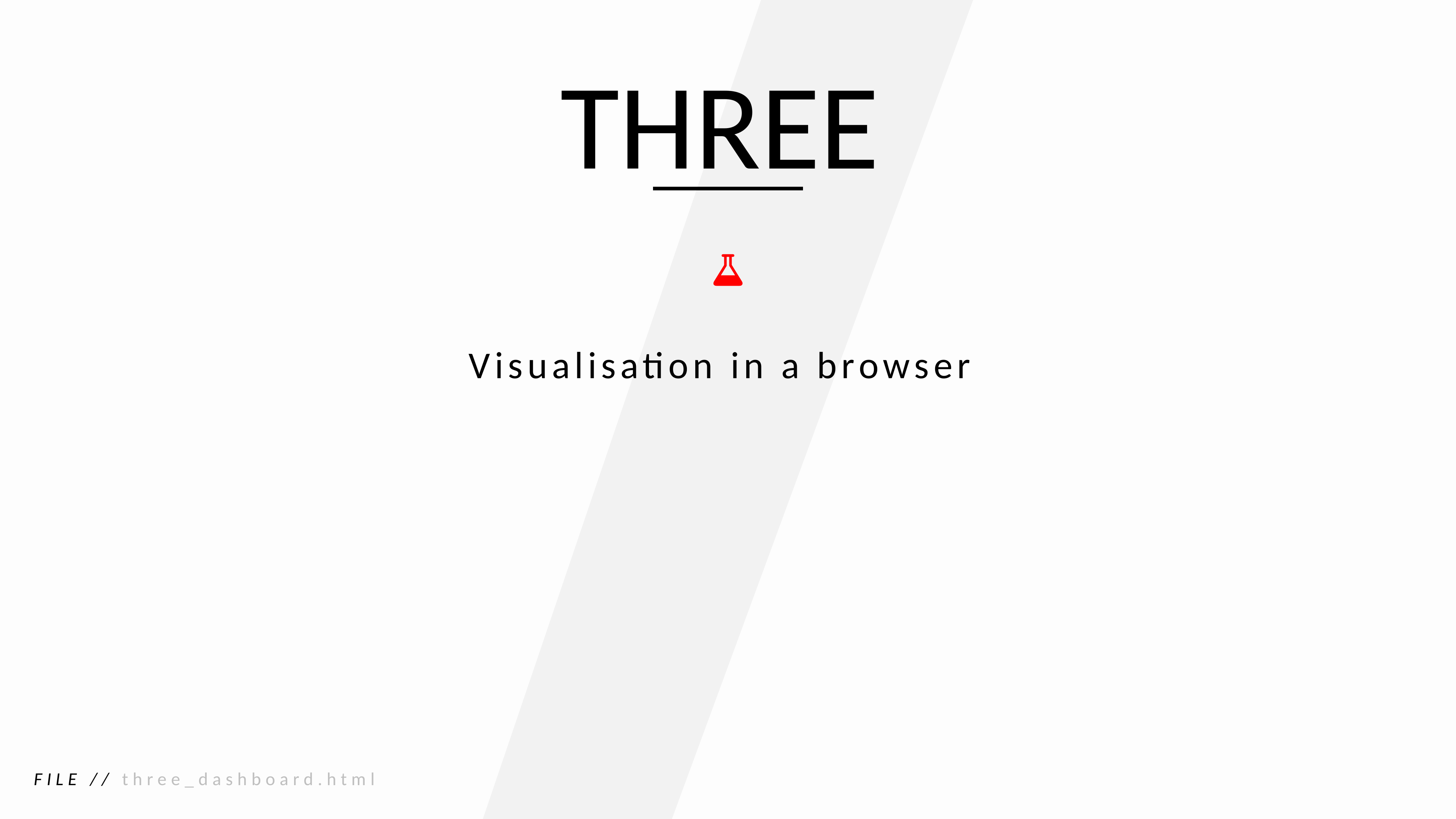

THREE

Visualisation in a browser

FILE // three_dashboard.html